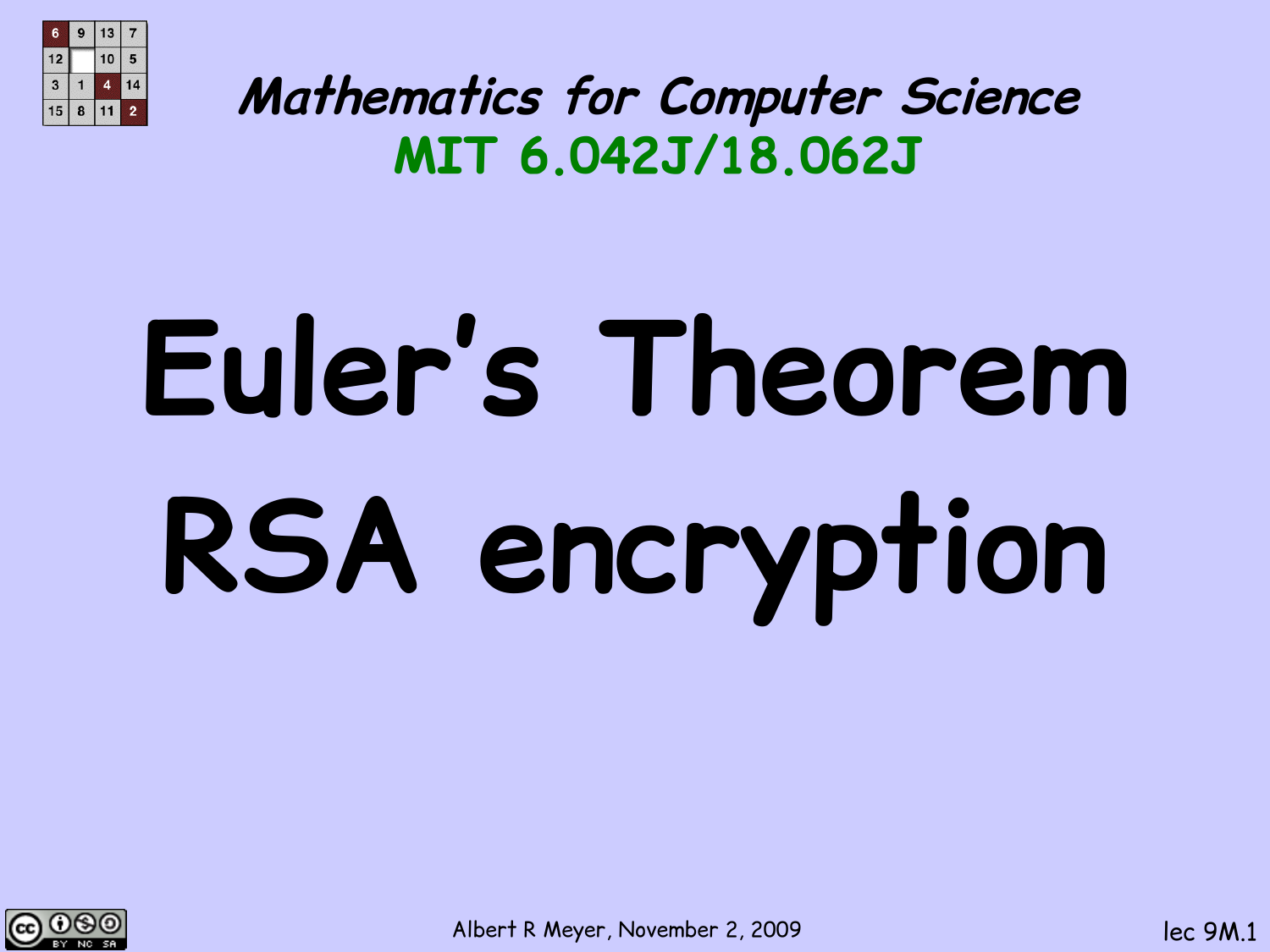

Mathematics for Computer Science
MIT 6.042J/18.062J
Euler’s Theorem
RSA encryption
lec 9M.1
TexPoint fonts used in EMF.
Read the TexPoint manual before you delete this box.: AA